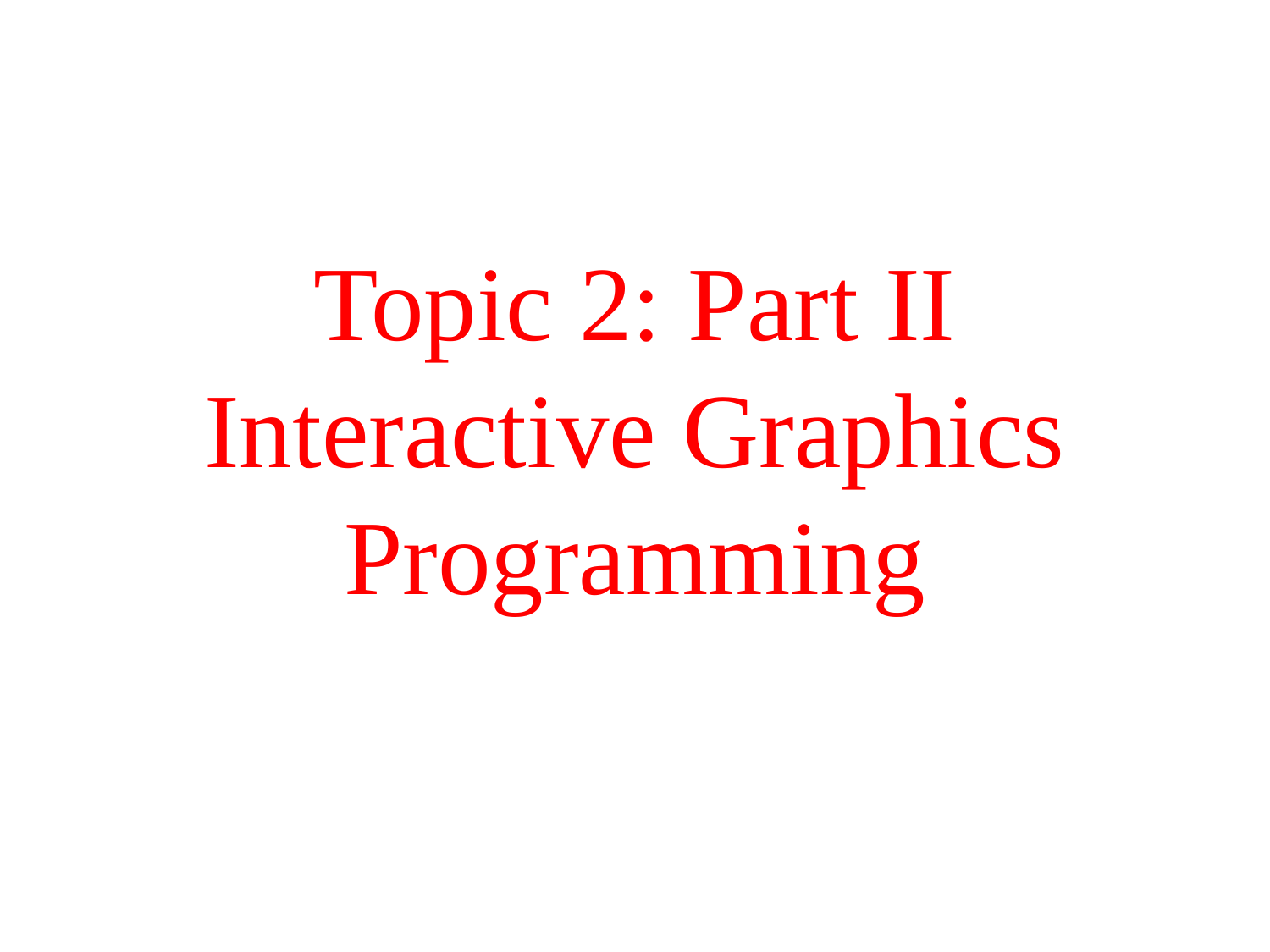

# Topic 2: Part II Interactive Graphics Programming